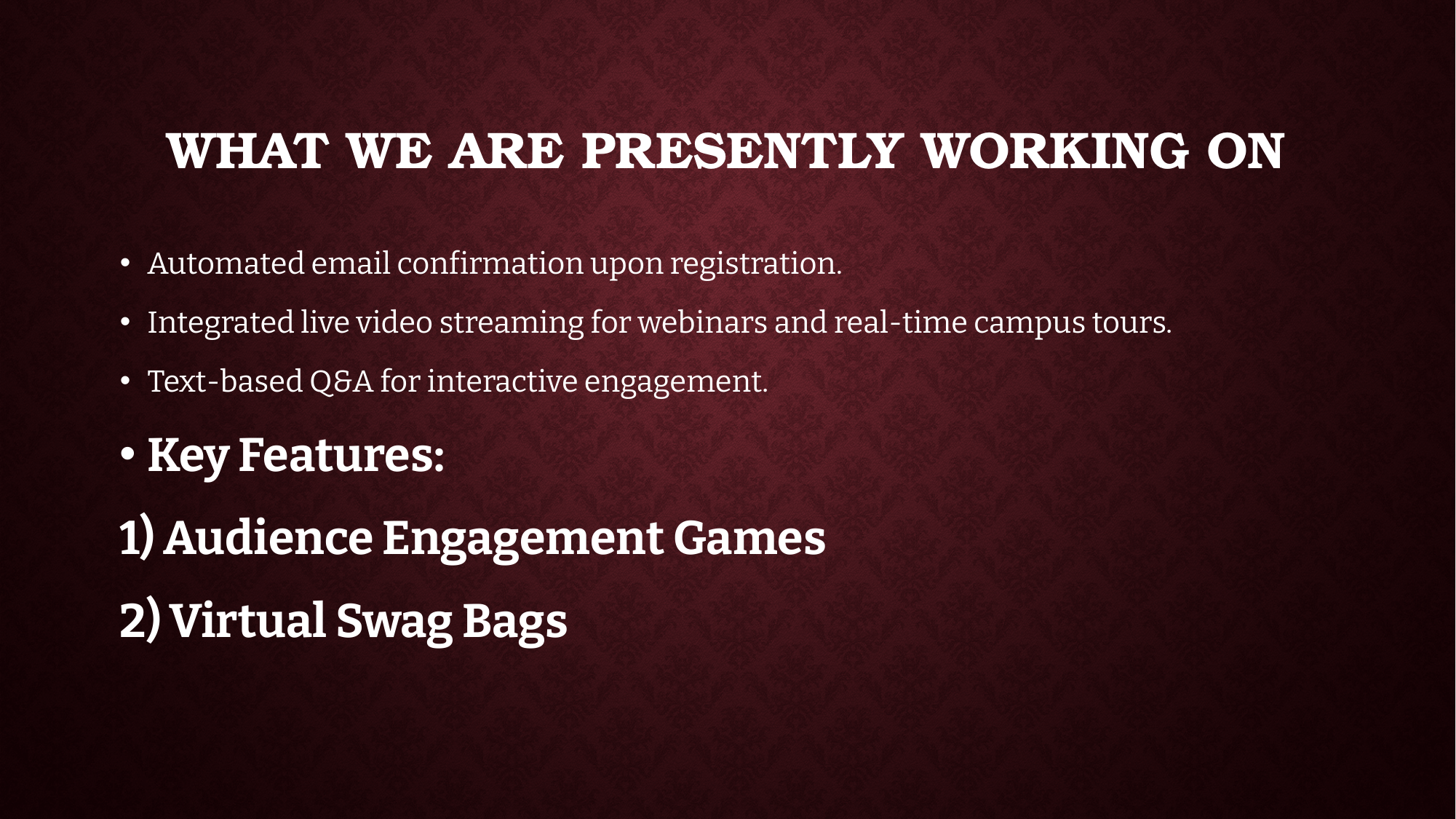

# WHAT WE ARE PRESENTLY WORKING ON
Automated email confirmation upon registration.
Integrated live video streaming for webinars and real-time campus tours.
Text-based Q&A for interactive engagement.
Key Features:
1) Audience Engagement Games
2) Virtual Swag Bags